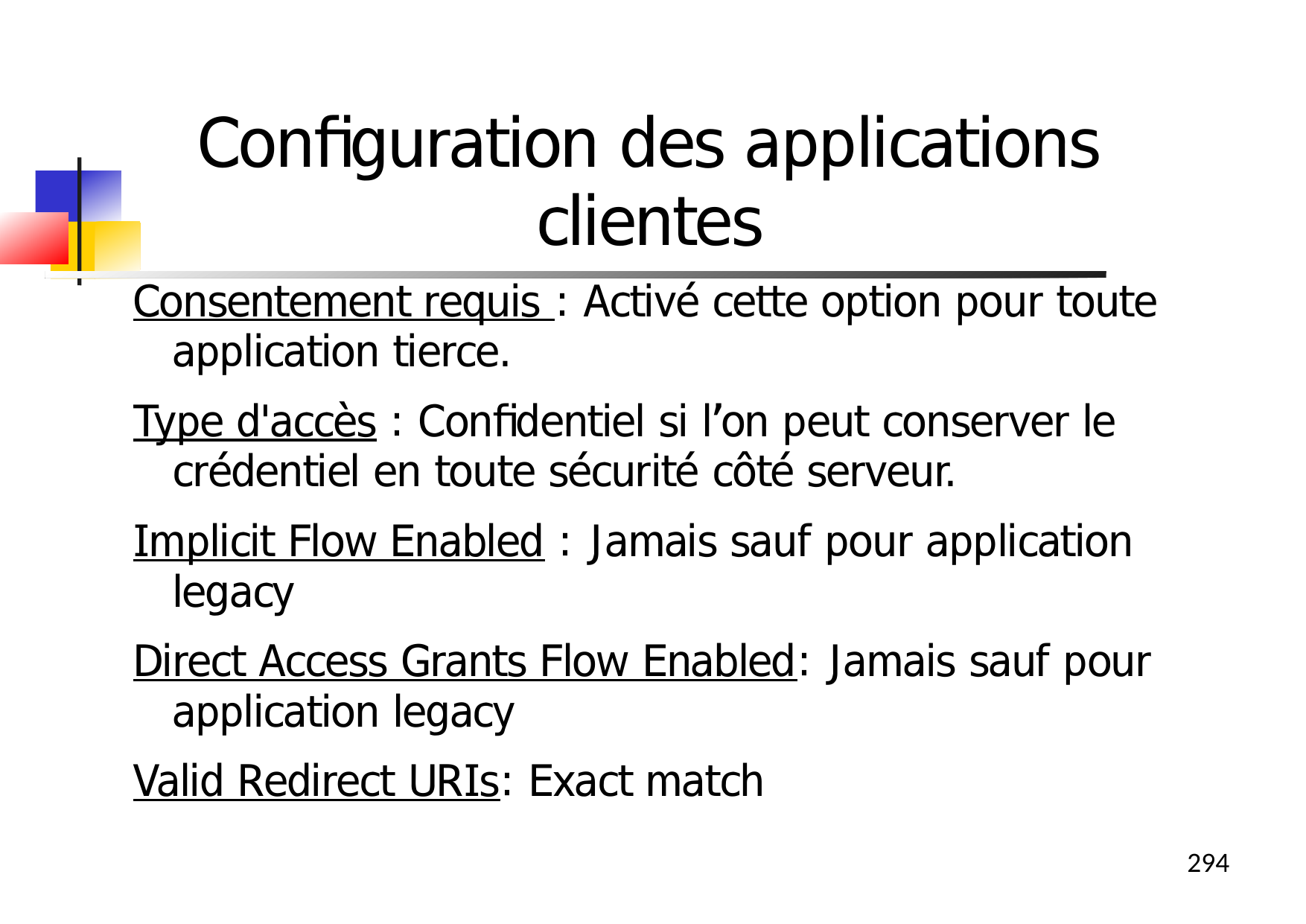

Consentement requis : Activé cette option pour toute application tierce.
Type d'accès : Confidentiel si l’on peut conserver le crédentiel en toute sécurité côté serveur.
Implicit Flow Enabled : Jamais sauf pour application legacy
Direct Access Grants Flow Enabled: Jamais sauf pour application legacy
Valid Redirect URIs: Exact match

Configuration des applications clientes